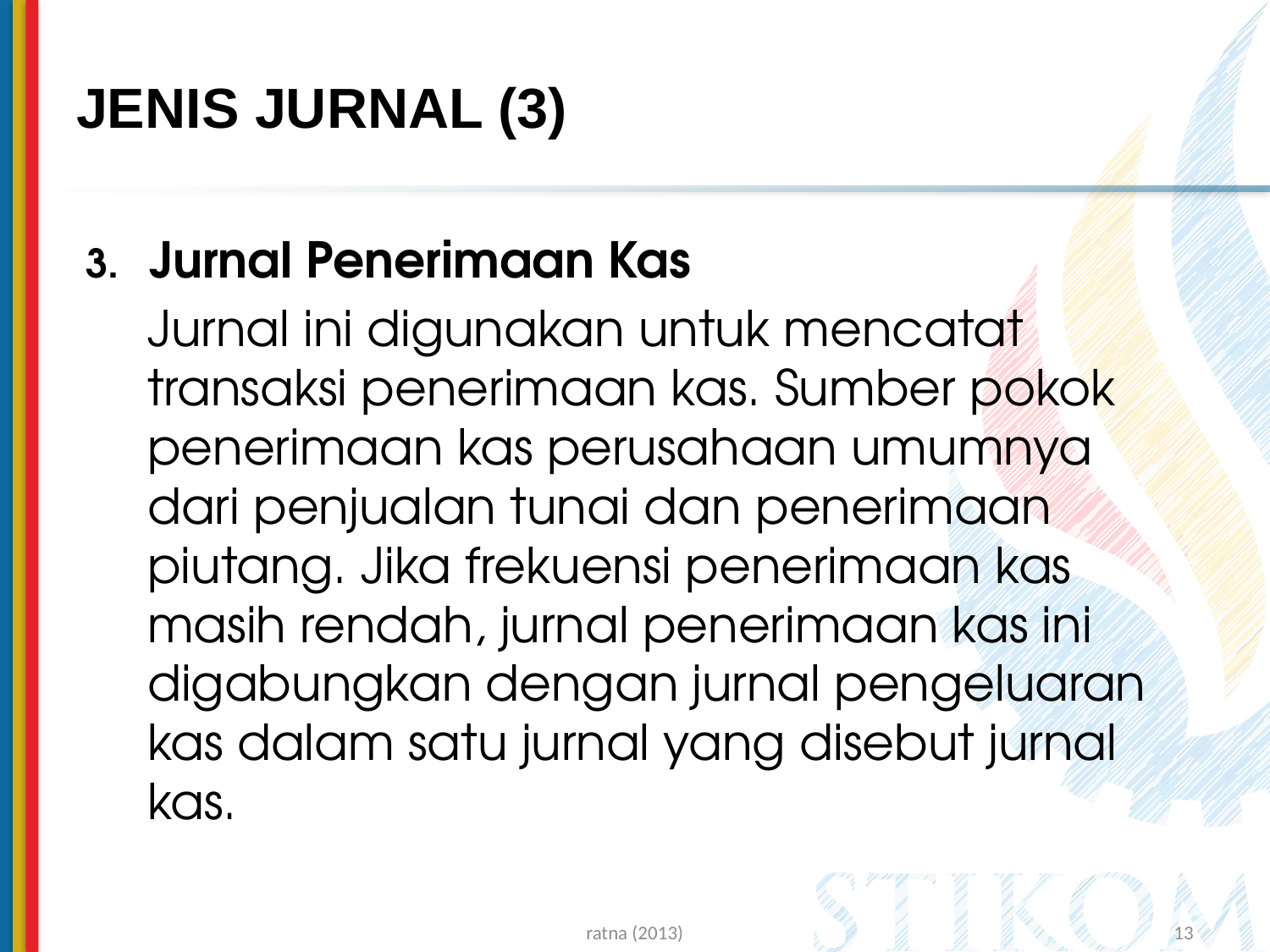

# JENIS JURNAL (3)
Jurnal Penerimaan Kas
	Jurnal ini digunakan untuk mencatat transaksi penerimaan kas. Sumber pokok penerimaan kas perusahaan umumnya dari penjualan tunai dan penerimaan piutang. Jika frekuensi penerimaan kas masih rendah, jurnal penerimaan kas ini digabungkan dengan jurnal pengeluaran kas dalam satu jurnal yang disebut jurnal kas.
ratna (2013)
13